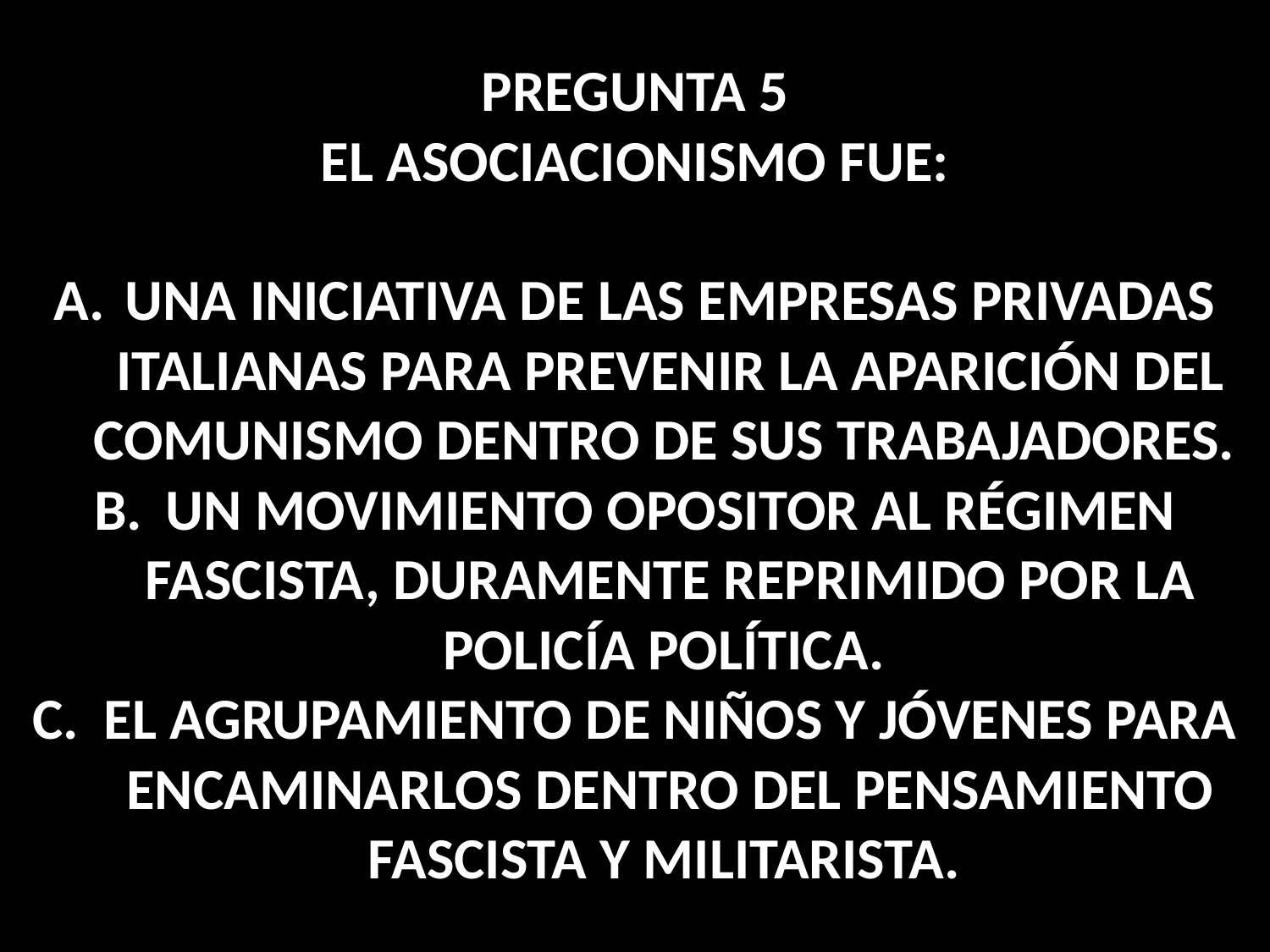

PREGUNTA 5
EL ASOCIACIONISMO FUE:

UNA INICIATIVA DE LAS EMPRESAS PRIVADAS ITALIANAS PARA PREVENIR LA APARICIÓN DEL COMUNISMO DENTRO DE SUS TRABAJADORES.
UN MOVIMIENTO OPOSITOR AL RÉGIMEN FASCISTA, DURAMENTE REPRIMIDO POR LA POLICÍA POLÍTICA.
EL AGRUPAMIENTO DE NIÑOS Y JÓVENES PARA ENCAMINARLOS DENTRO DEL PENSAMIENTO FASCISTA Y MILITARISTA.